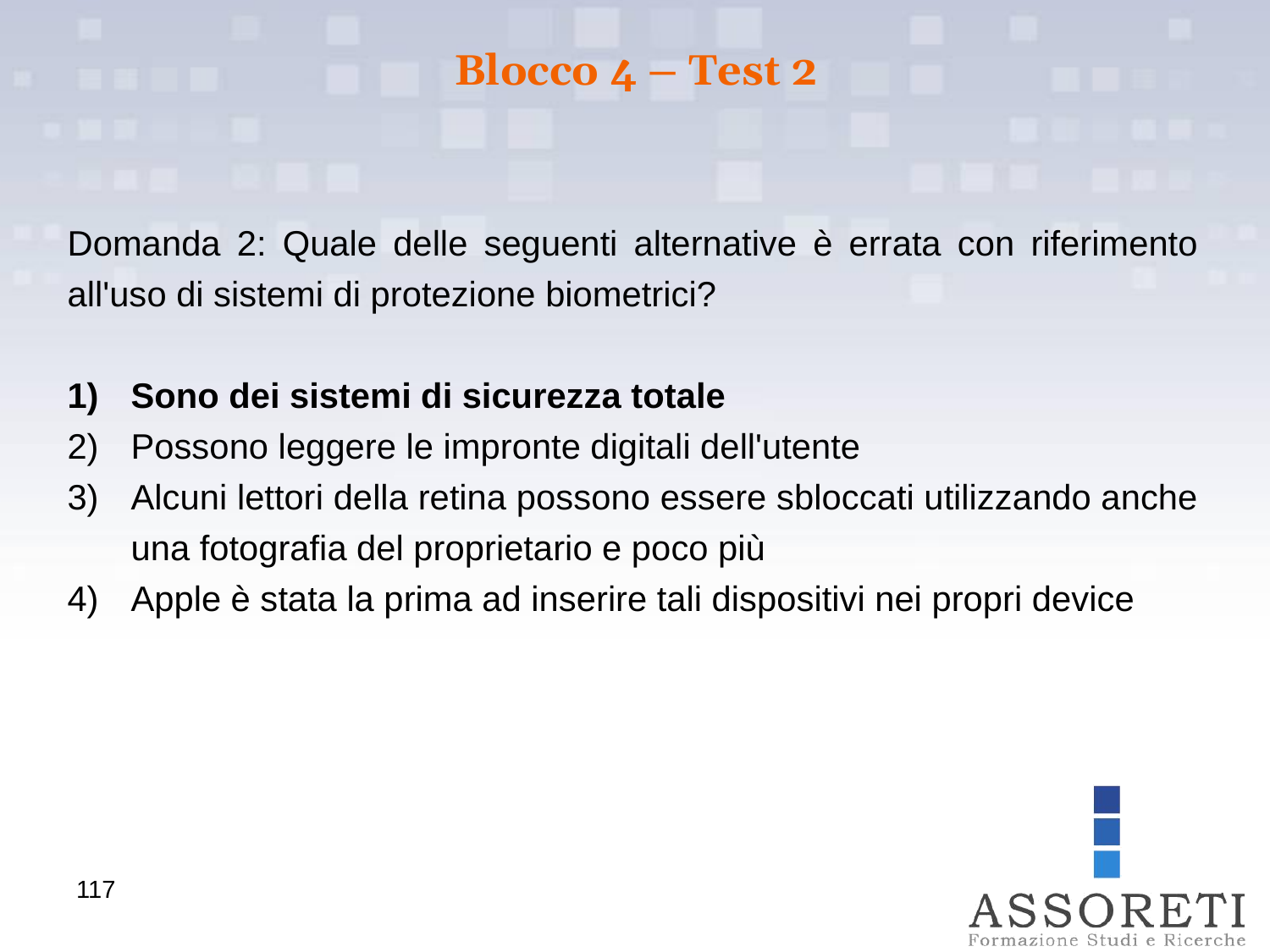

Blocco 4 – Test 2
Domanda 2: Quale delle seguenti alternative è errata con riferimento all'uso di sistemi di protezione biometrici?

Sono dei sistemi di sicurezza totale
Possono leggere le impronte digitali dell'utente
Alcuni lettori della retina possono essere sbloccati utilizzando anche una fotografia del proprietario e poco più
Apple è stata la prima ad inserire tali dispositivi nei propri device
117